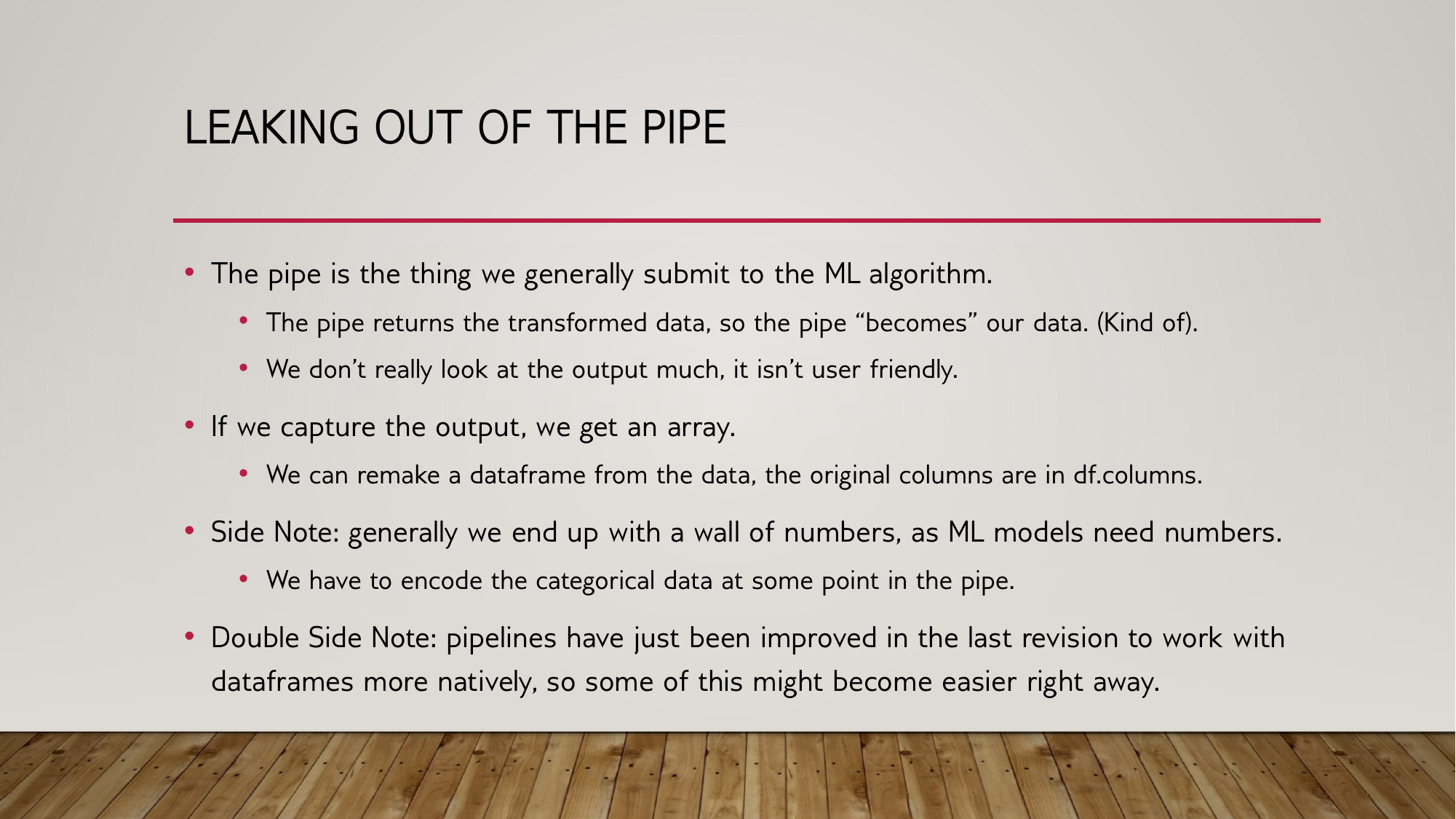

# Leaking out of the pipe
The pipe is the thing we generally submit to the ML algorithm.
The pipe returns the transformed data, so the pipe “becomes” our data. (Kind of).
We don’t really look at the output much, it isn’t user friendly.
If we capture the output, we get an array.
We can remake a dataframe from the data, the original columns are in df.columns.
Side Note: generally we end up with a wall of numbers, as ML models need numbers.
We have to encode the categorical data at some point in the pipe.
Double Side Note: pipelines have just been improved in the last revision to work with dataframes more natively, so some of this might become easier right away.